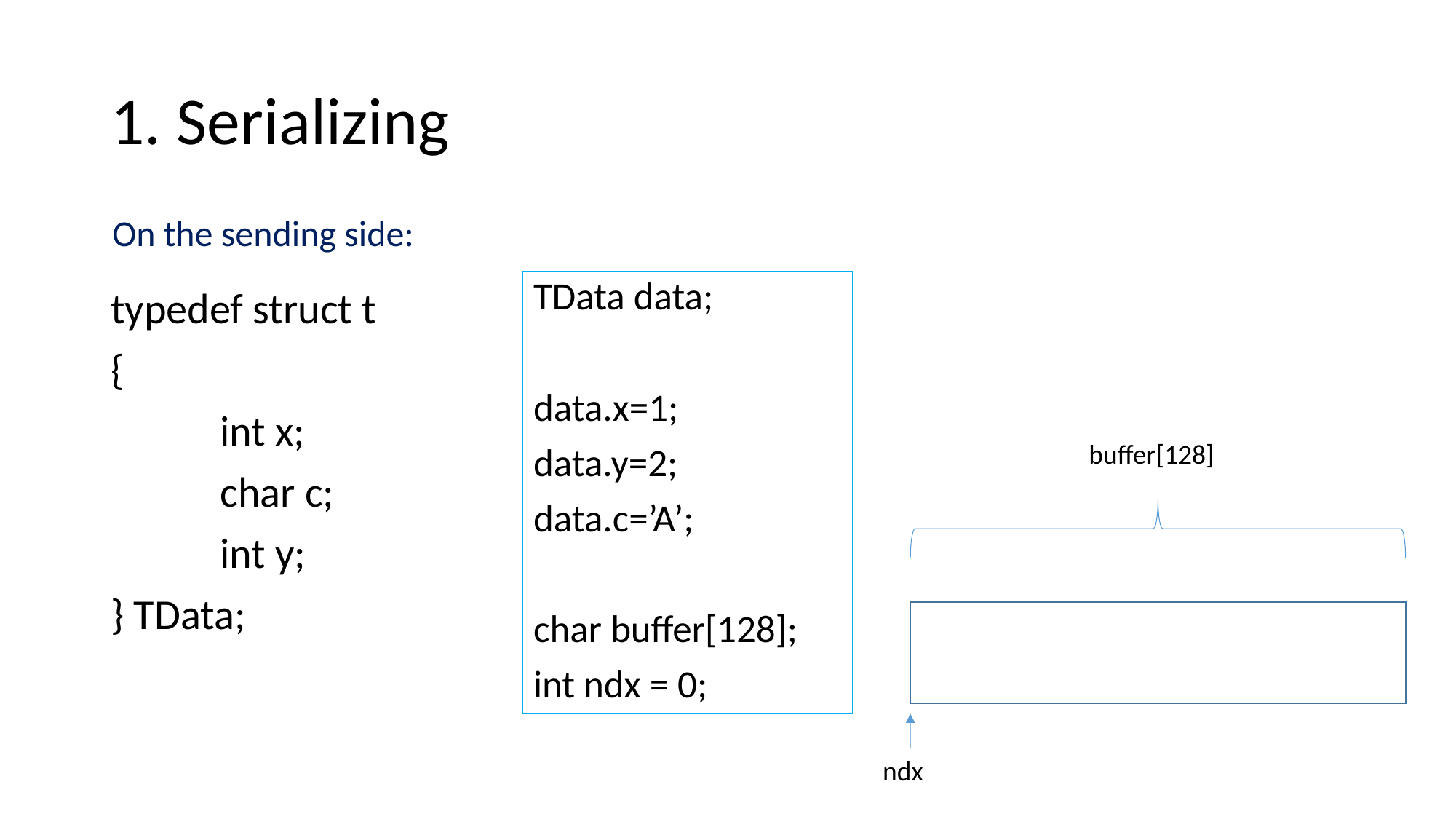

# 1. Serializing
On the sending side:
TData data;

data.x=1;
data.y=2;
data.c=’A’;

char buffer[128];
int ndx = 0;

typedef struct t
{
	int x;
	char c;
	int y;
} TData;

buffer[128]

ndx